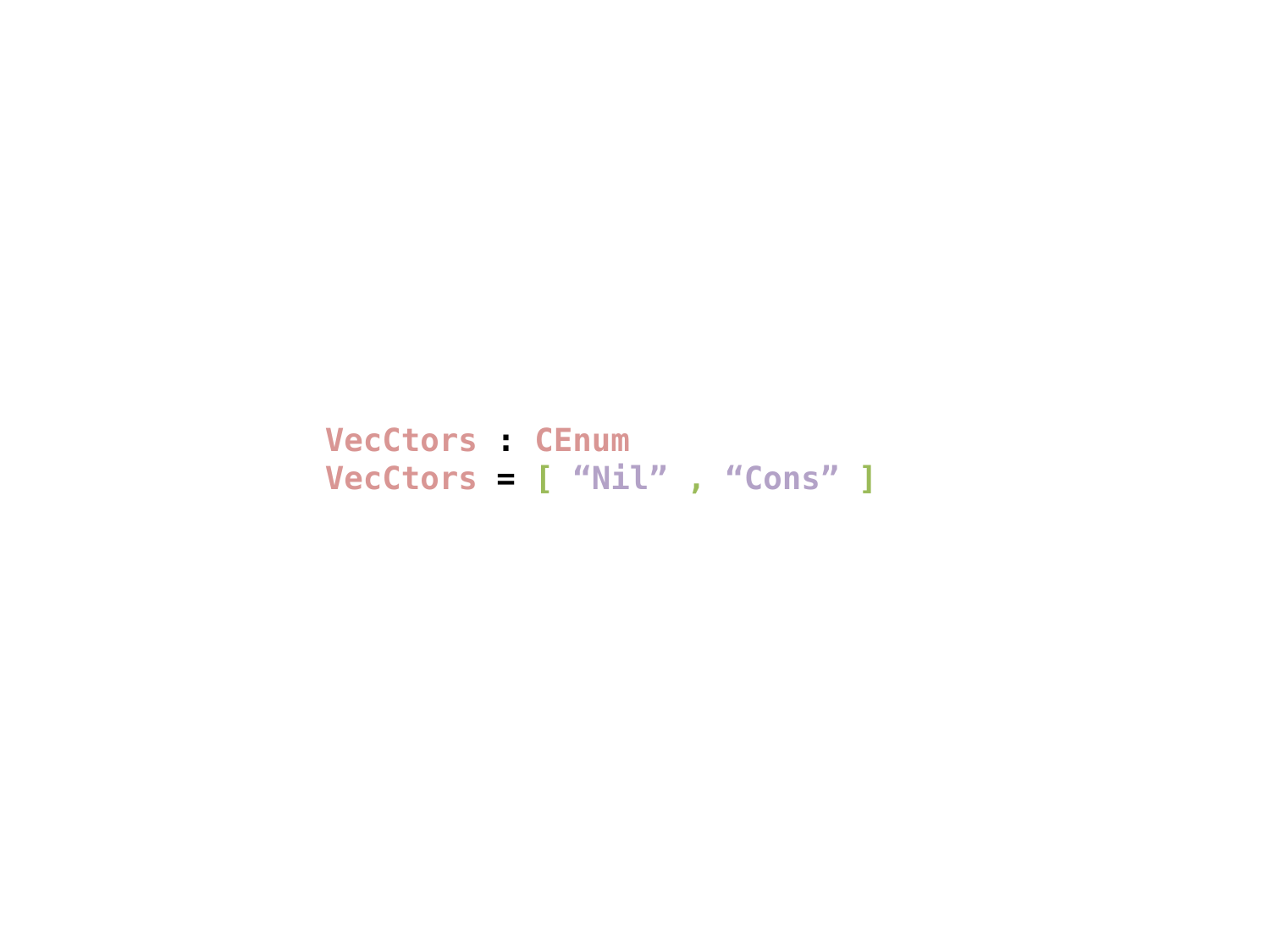

VecCtors : CEnum
VecCtors = [ “Nil” , “Cons” ]